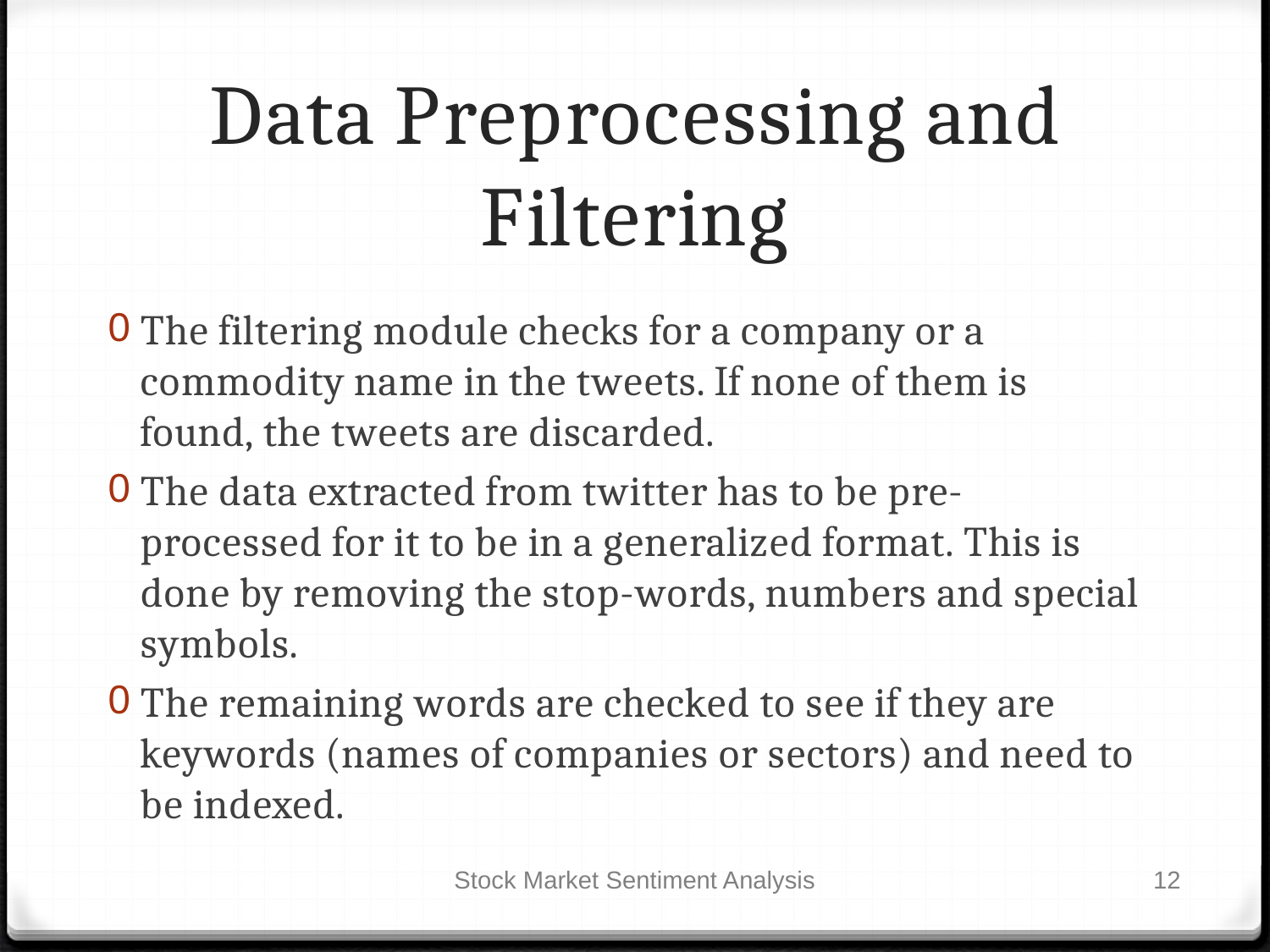

# Data Preprocessing and Filtering
The filtering module checks for a company or a commodity name in the tweets. If none of them is found, the tweets are discarded.
The data extracted from twitter has to be pre-processed for it to be in a generalized format. This is done by removing the stop-words, numbers and special symbols.
The remaining words are checked to see if they are keywords (names of companies or sectors) and need to be indexed.

Stock Market Sentiment Analysis
12